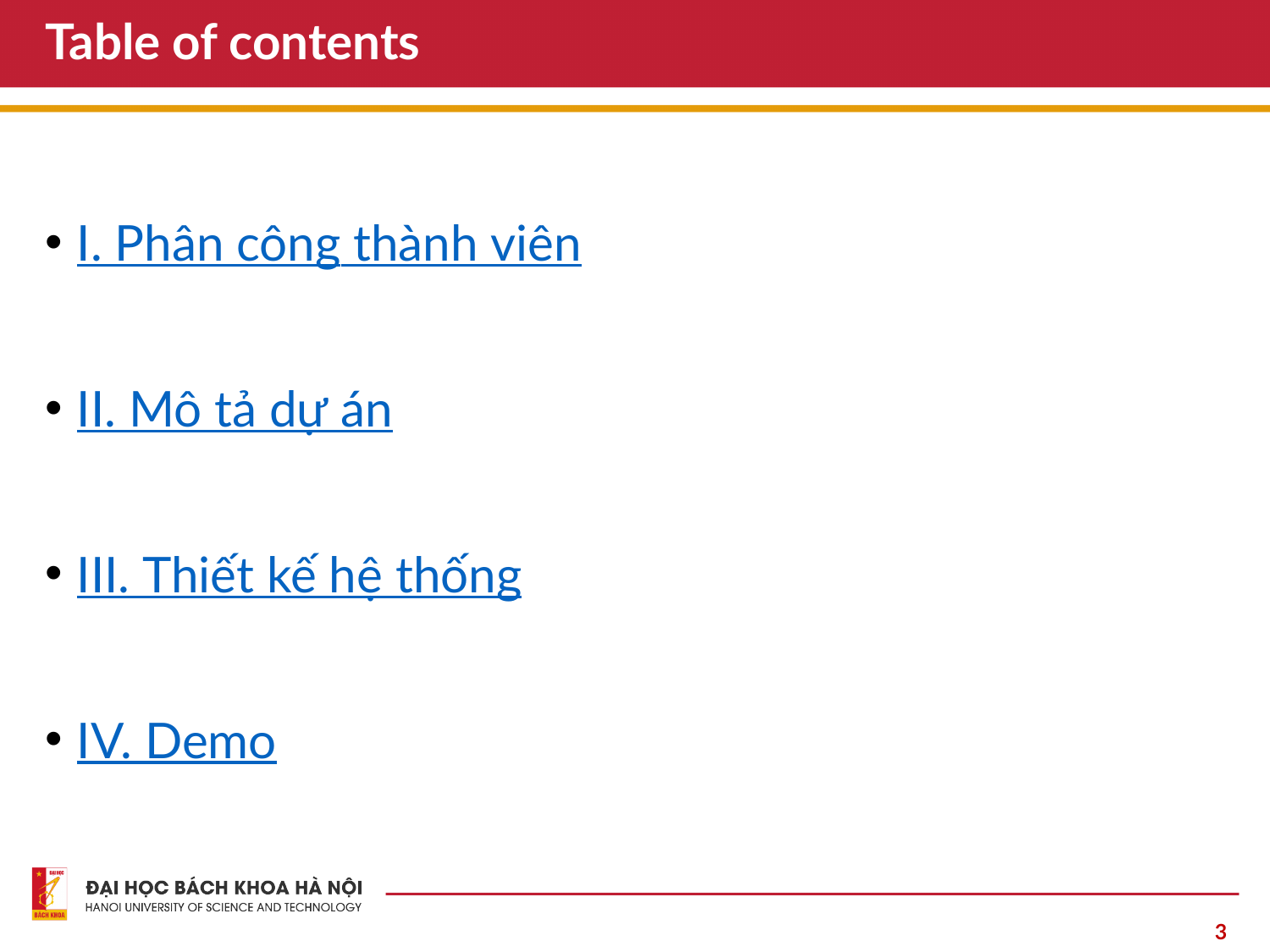

# Table of contents
I. Phân công thành viên
II. Mô tả dự án
III. Thiết kế hệ thống
IV. Demo
3